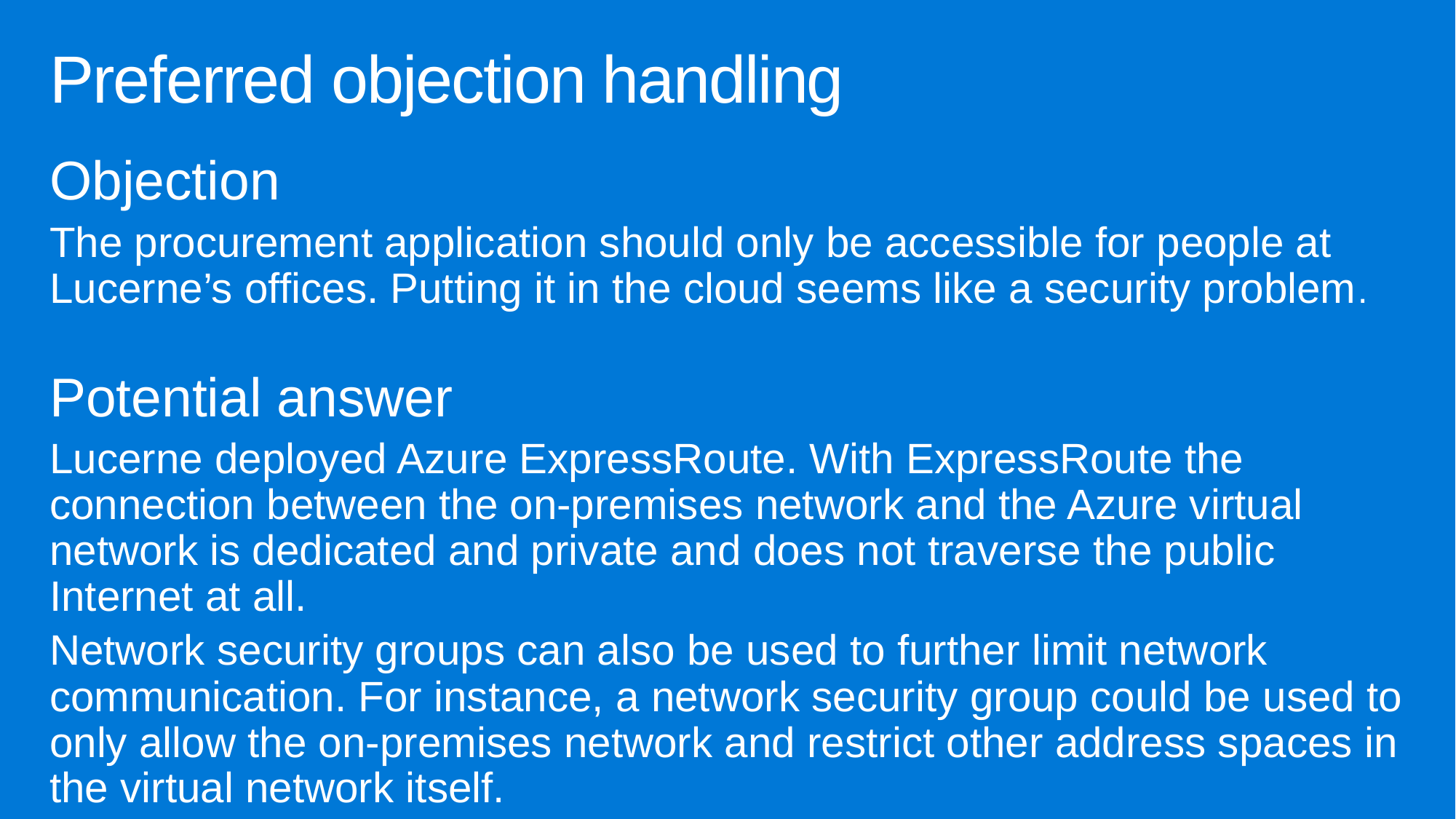

# Preferred objection handling
Objection
The procurement application should only be accessible for people at Lucerne’s offices. Putting it in the cloud seems like a security problem.

Potential answer
Lucerne deployed Azure ExpressRoute. With ExpressRoute the connection between the on-premises network and the Azure virtual network is dedicated and private and does not traverse the public Internet at all.
Network security groups can also be used to further limit network communication. For instance, a network security group could be used to only allow the on-premises network and restrict other address spaces in the virtual network itself.